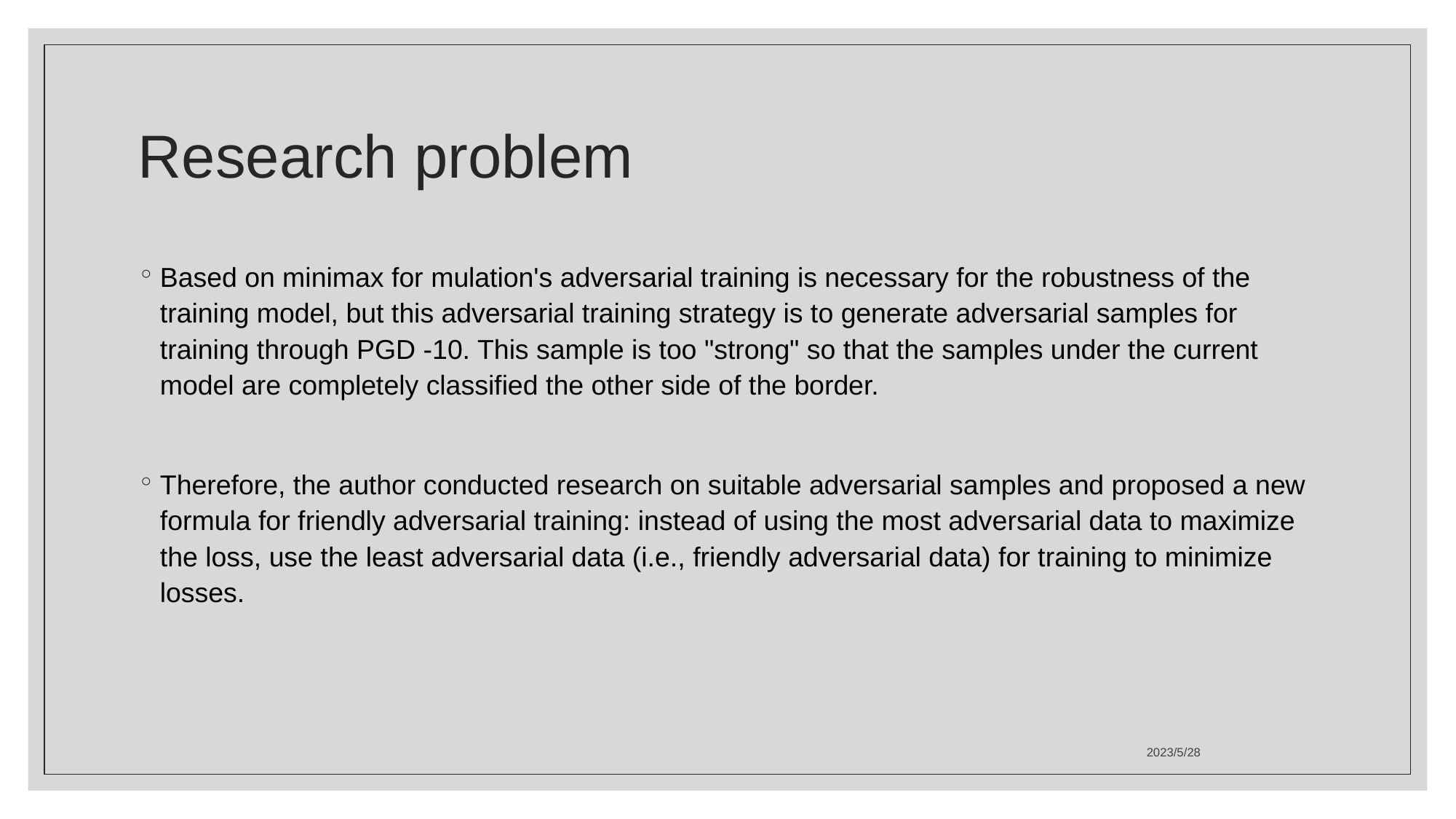

# Research problem
Based on minimax for mulation's adversarial training is necessary for the robustness of the training model, but this adversarial training strategy is to generate adversarial samples for training through PGD -10. This sample is too "strong" so that the samples under the current model are completely classified the other side of the border.

Therefore, the author conducted research on suitable adversarial samples and proposed a new formula for friendly adversarial training: instead of using the most adversarial data to maximize the loss, use the least adversarial data (i.e., friendly adversarial data) for training to minimize losses.
2023/5/28